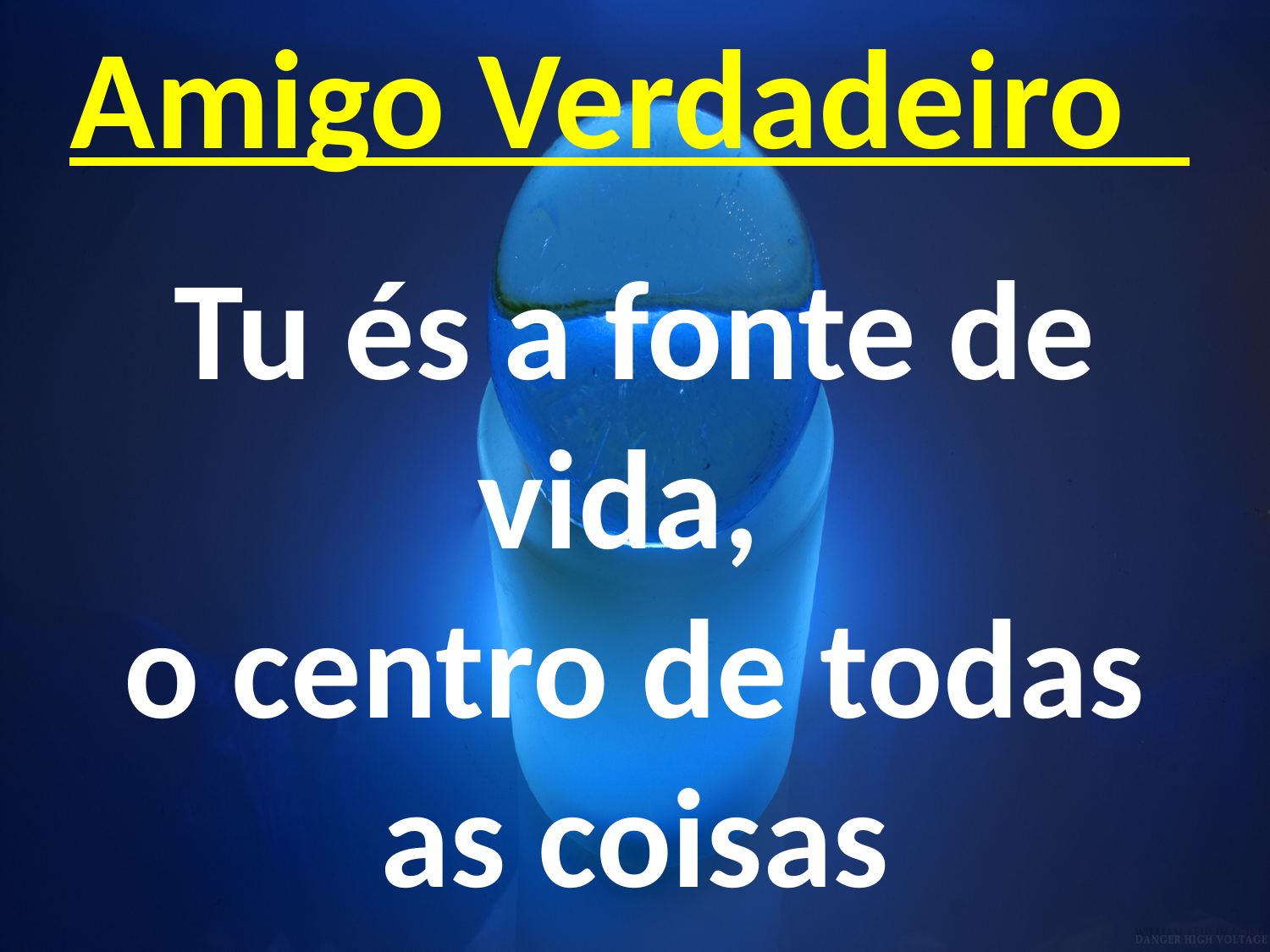

Amigo Verdadeiro
Tu és a fonte de vida,
o centro de todas as coisas